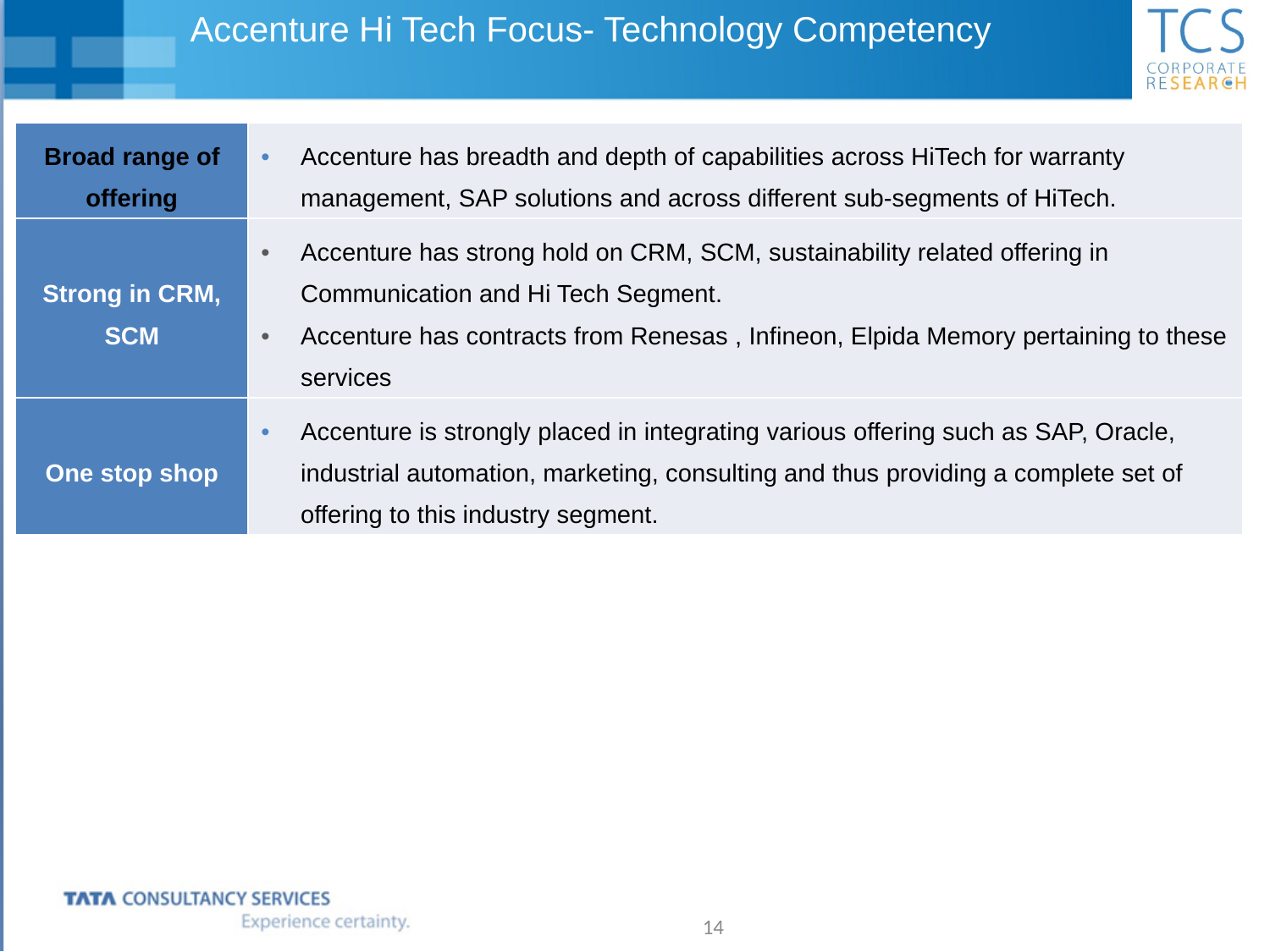

# Accenture Hi Tech Focus- Technology Competency
| Broad range of offering | Accenture has breadth and depth of capabilities across HiTech for warranty management, SAP solutions and across different sub-segments of HiTech. |
| --- | --- |
| Strong in CRM, SCM | Accenture has strong hold on CRM, SCM, sustainability related offering in Communication and Hi Tech Segment. Accenture has contracts from Renesas , Infineon, Elpida Memory pertaining to these services |
| One stop shop | Accenture is strongly placed in integrating various offering such as SAP, Oracle, industrial automation, marketing, consulting and thus providing a complete set of offering to this industry segment. |
14